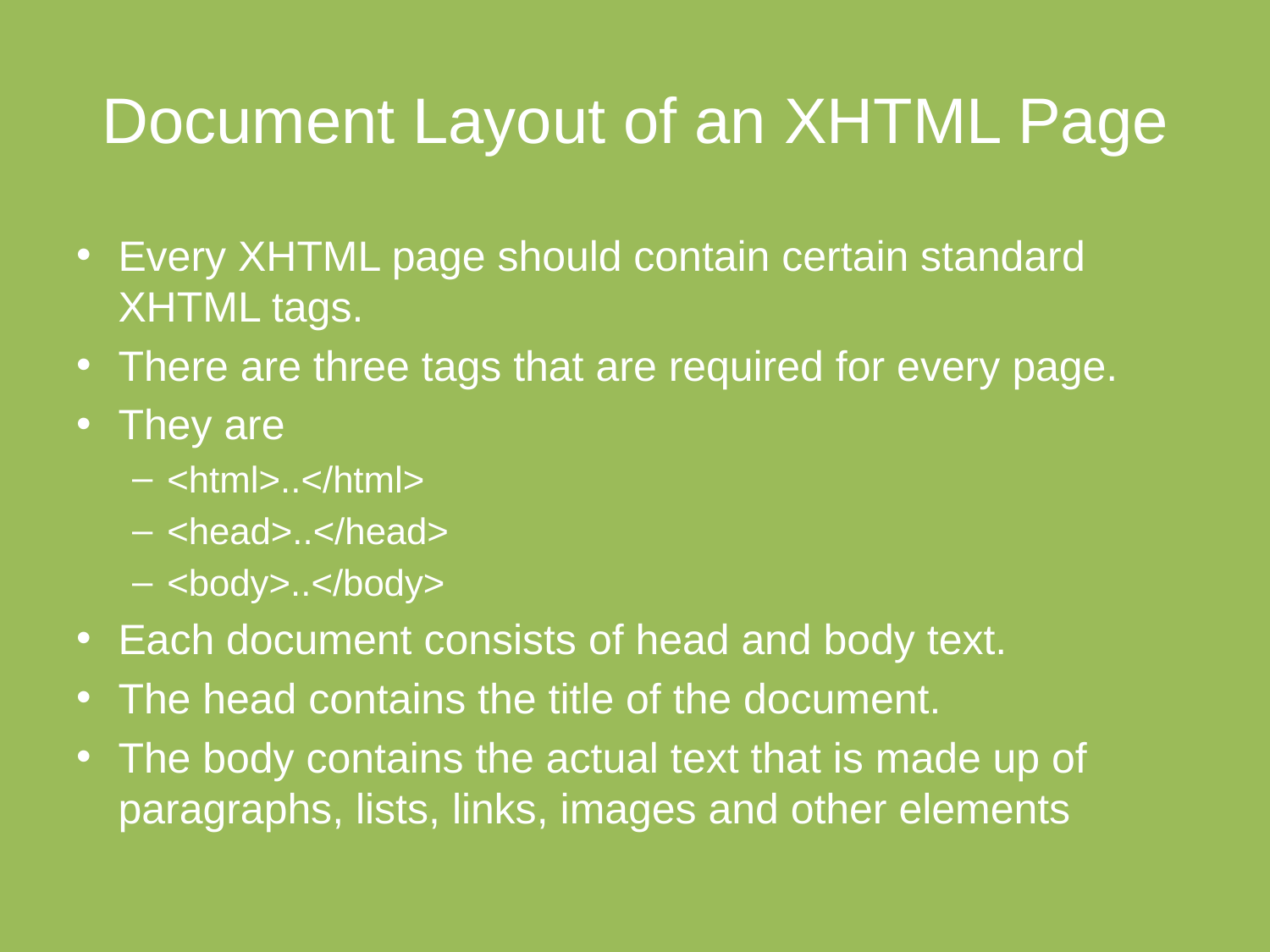

# Document Layout of an XHTML Page
Every XHTML page should contain certain standard XHTML tags.
There are three tags that are required for every page.
They are
<html>..</html>
<head>..</head>
<body>..</body>
Each document consists of head and body text.
The head contains the title of the document.
The body contains the actual text that is made up of paragraphs, lists, links, images and other elements